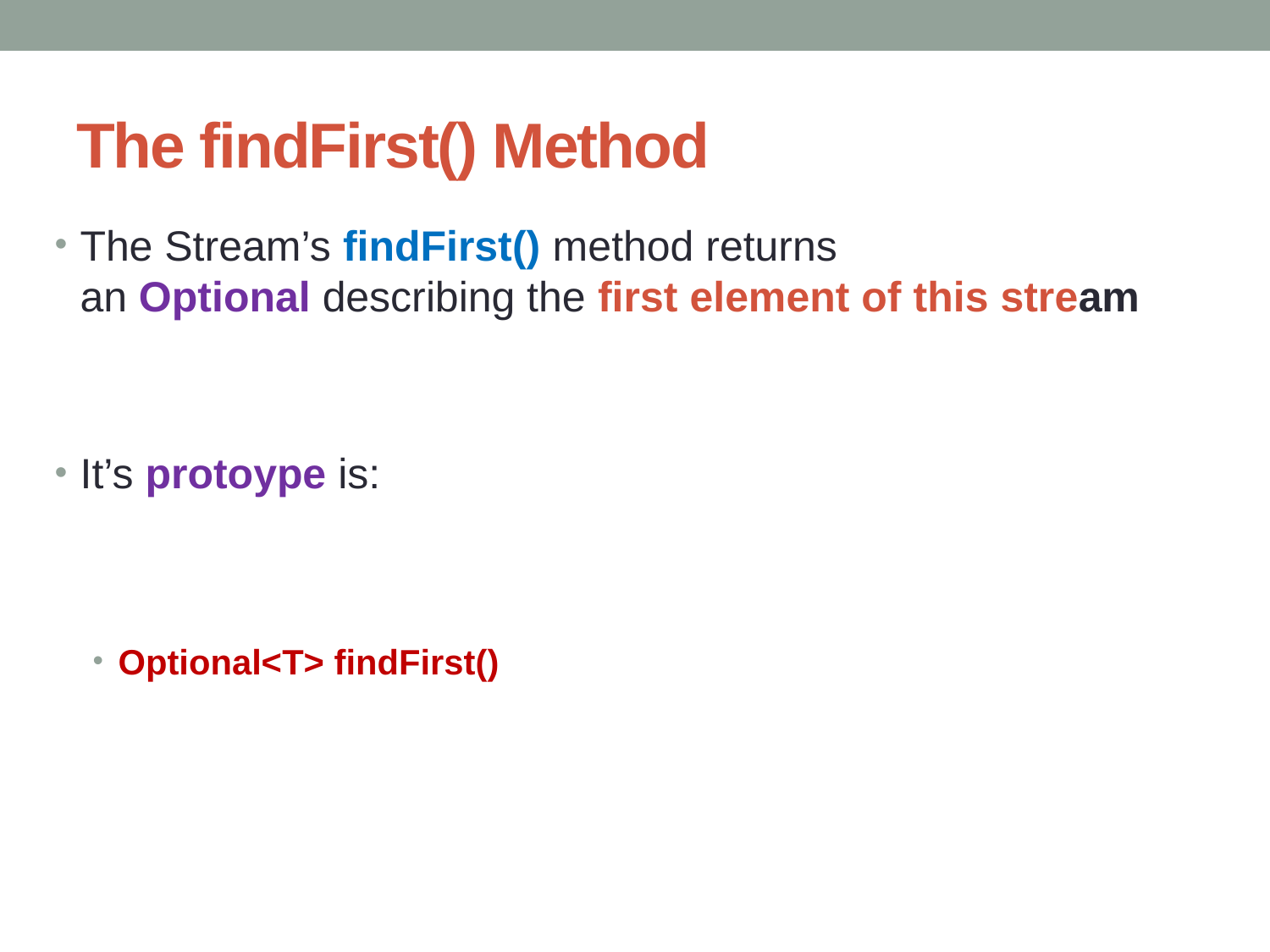

# The findFirst() Method
The Stream’s findFirst() method returns an Optional describing the first element of this stream

It’s protoype is:

Optional<T> findFirst()